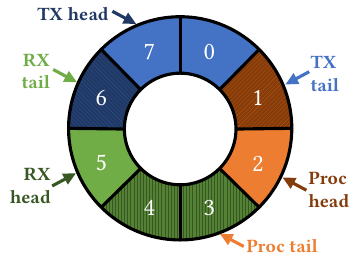

TX head

7
0
1
6
5
2
4
3
RX
tail
TX
tail
RX
head
Proc
head
Proc tail